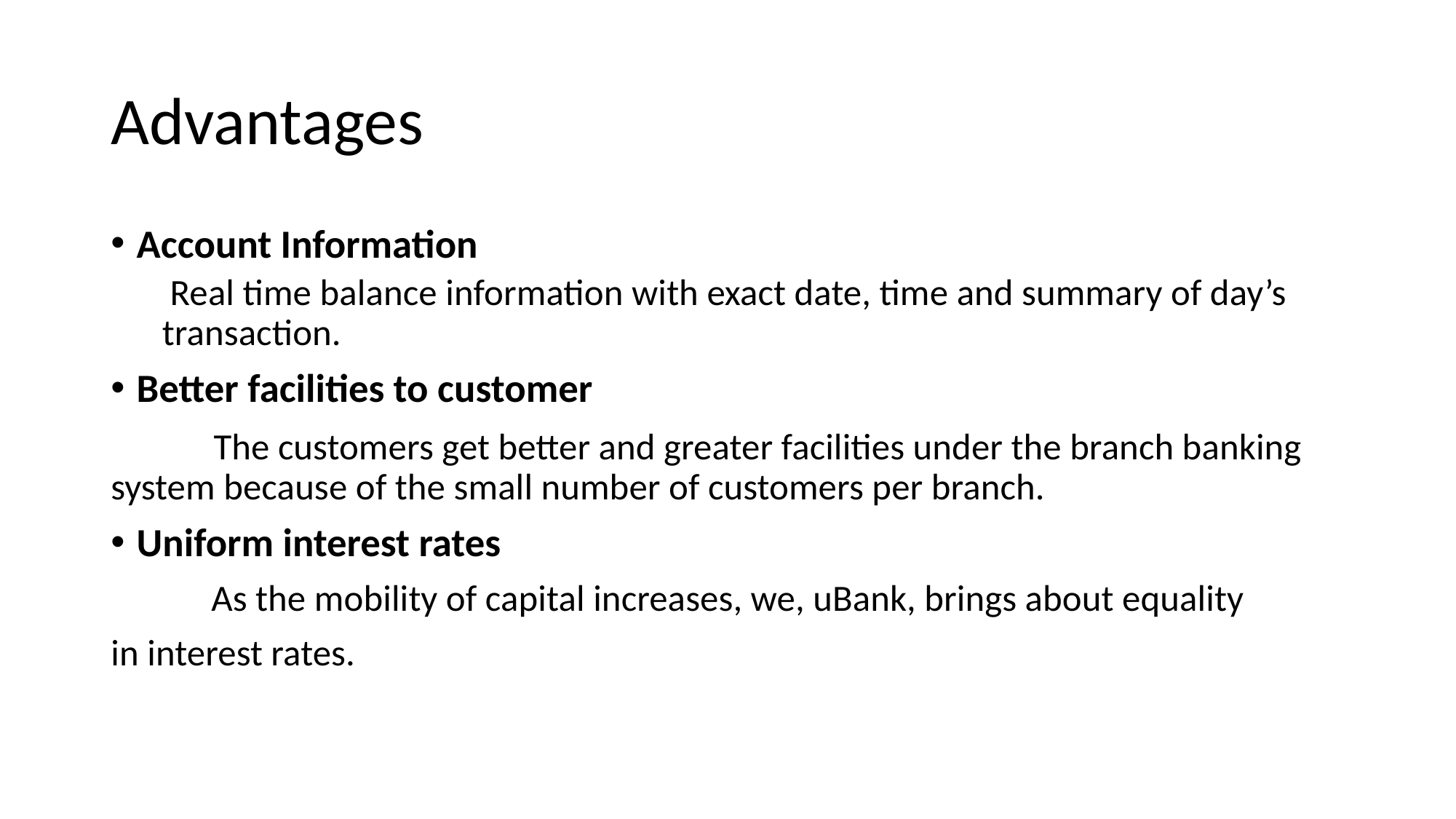

# Advantages
Account Information
	 Real time balance information with exact date, time and summary of day’s transaction.
Better facilities to customer
	The customers get better and greater facilities under the branch banking system because of the small number of customers per branch.
Uniform interest rates
            As the mobility of capital increases, we, uBank, brings about equality
in interest rates.